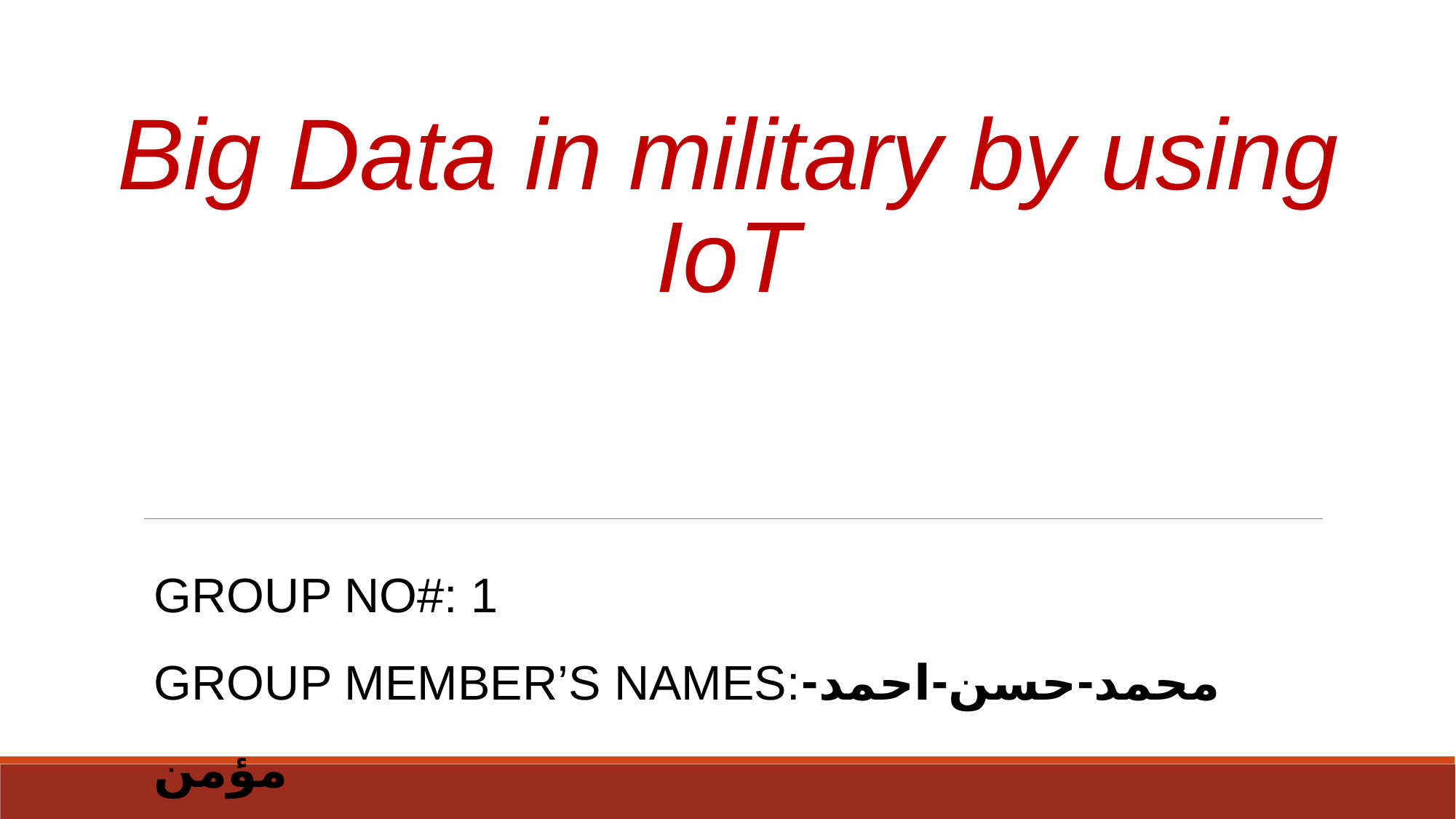

# Big Data in military by using IoT
GROUP NO#: 1
GROUP MEMBER’S NAMES:محمد-حسن-احمد-مؤمن